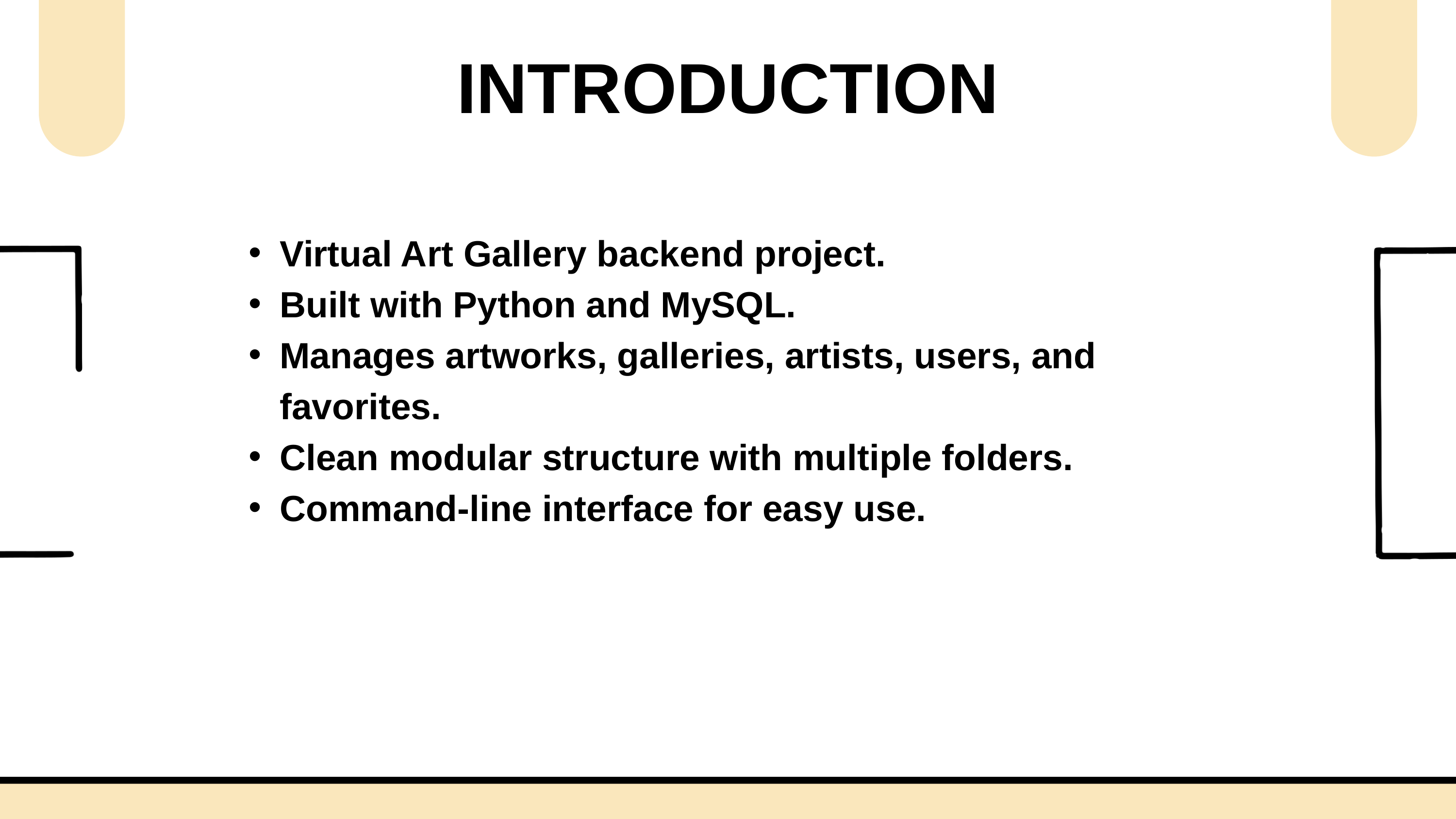

INTRODUCTION
Virtual Art Gallery backend project.
Built with Python and MySQL.
Manages artworks, galleries, artists, users, and favorites.
Clean modular structure with multiple folders.
Command-line interface for easy use.